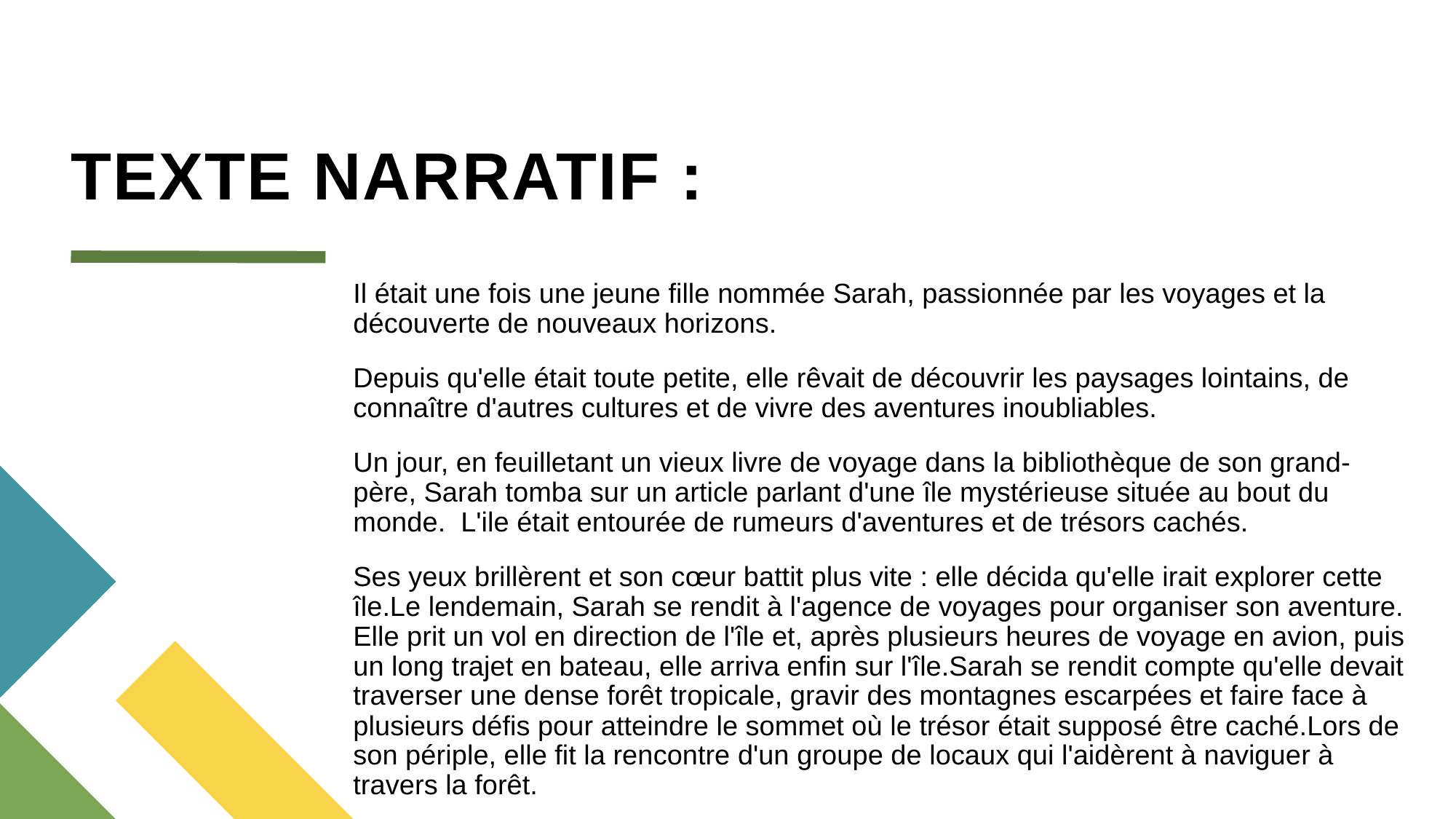

# TEXTE NARRATIF :
Il était une fois une jeune fille nommée Sarah, passionnée par les voyages et la découverte de nouveaux horizons.
Depuis qu'elle était toute petite, elle rêvait de découvrir les paysages lointains, de connaître d'autres cultures et de vivre des aventures inoubliables.
Un jour, en feuilletant un vieux livre de voyage dans la bibliothèque de son grand-père, Sarah tomba sur un article parlant d'une île mystérieuse située au bout du monde.  L'ile était entourée de rumeurs d'aventures et de trésors cachés.
Ses yeux brillèrent et son cœur battit plus vite : elle décida qu'elle irait explorer cette île.Le lendemain, Sarah se rendit à l'agence de voyages pour organiser son aventure.  Elle prit un vol en direction de l'île et, après plusieurs heures de voyage en avion, puis un long trajet en bateau, elle arriva enfin sur l'île.Sarah se rendit compte qu'elle devait traverser une dense forêt tropicale, gravir des montagnes escarpées et faire face à plusieurs défis pour atteindre le sommet où le trésor était supposé être caché.Lors de son périple, elle fit la rencontre d'un groupe de locaux qui l'aidèrent à naviguer à travers la forêt.